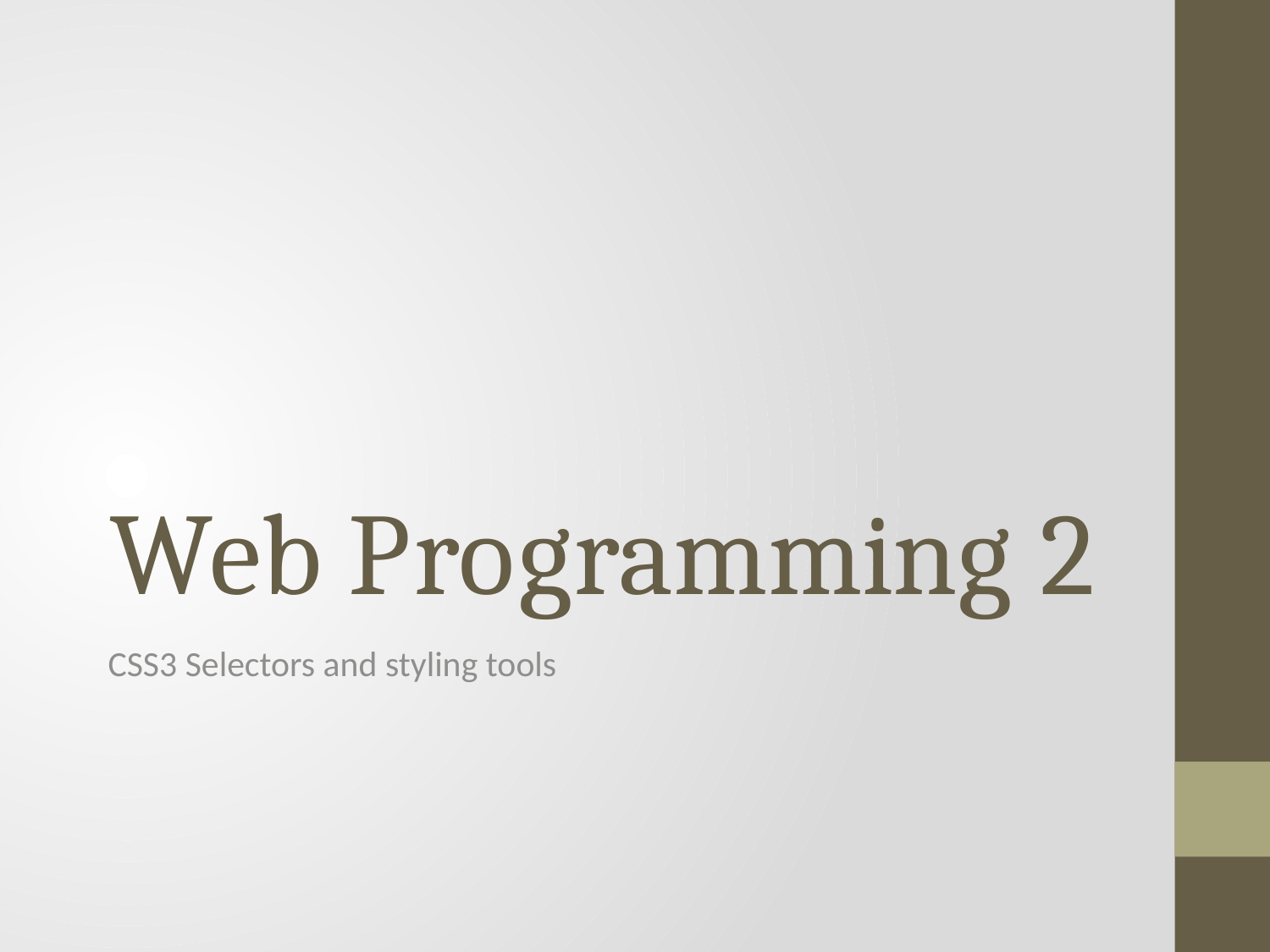

# Web Programming 2
CSS3 Selectors and styling tools